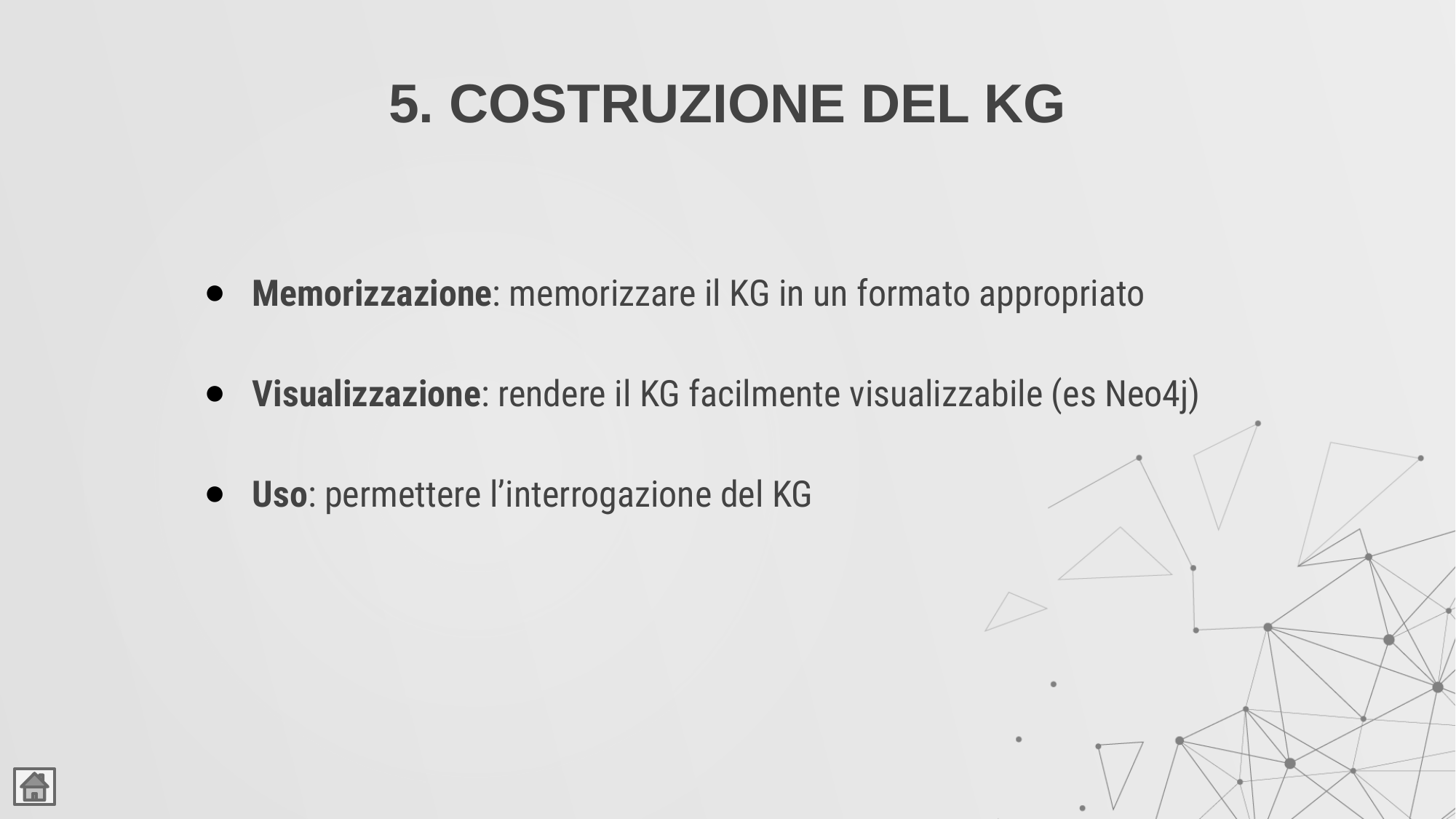

# 5. COSTRUZIONE DEL KG
Memorizzazione: memorizzare il KG in un formato appropriato

Visualizzazione: rendere il KG facilmente visualizzabile (es Neo4j)

Uso: permettere l’interrogazione del KG